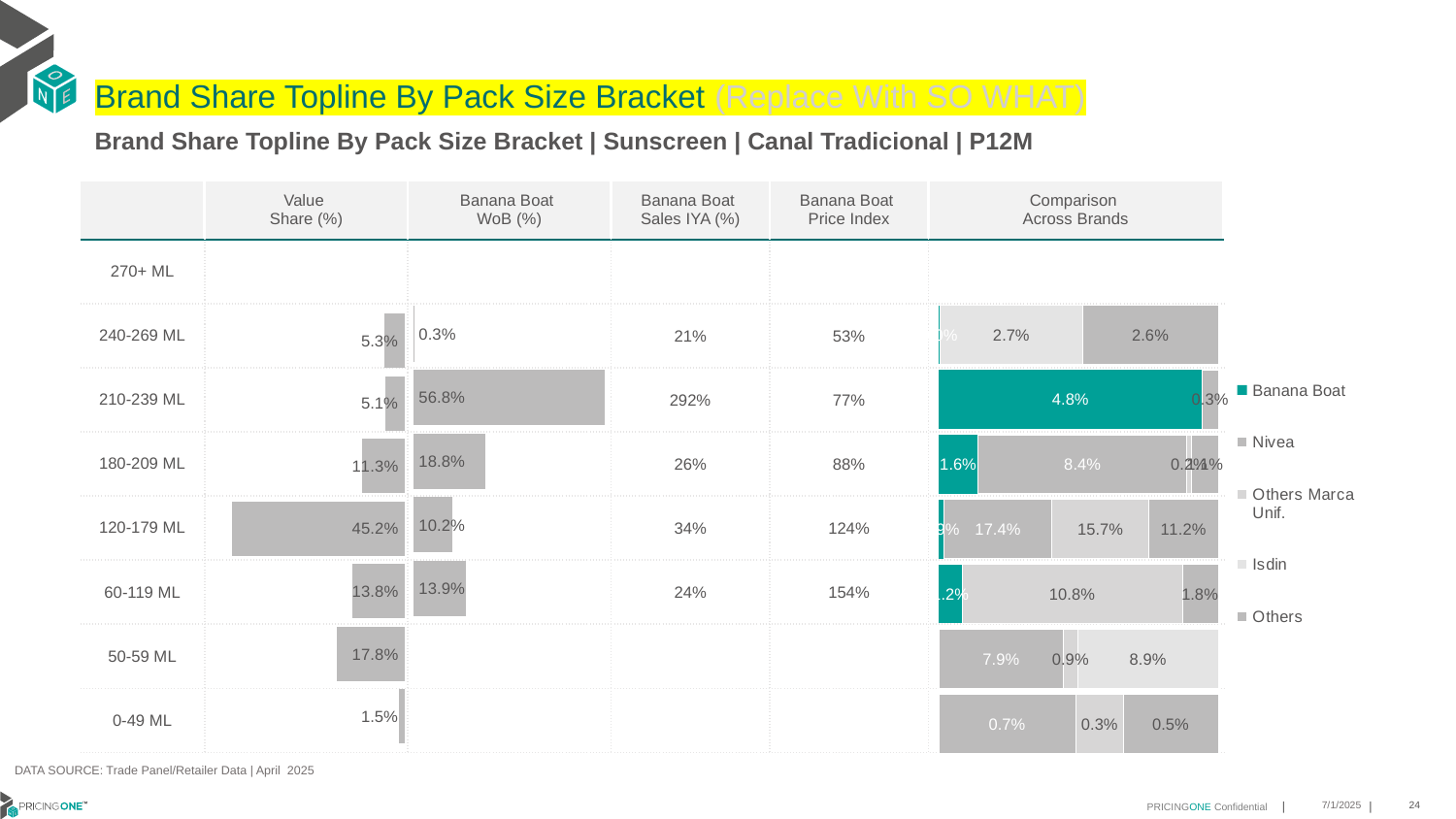

# Brand Share Topline By Pack Size Bracket (Replace With SO WHAT)
Brand Share Topline By Pack Size Bracket | Sunscreen | Canal Tradicional | P12M
|  | Value Share (%) | Banana Boat WoB (%) | Banana Boat Sales IYA (%) | Banana Boat Price Index | Comparison Across Brands |
| --- | --- | --- | --- | --- | --- |
| 270+ ML |  |  |  |  |  |
| 240-269 ML |  |  | 21% | 53% |  |
| 210-239 ML |  |  | 292% | 77% |  |
| 180-209 ML |  |  | 26% | 88% |  |
| 120-179 ML |  |  | 34% | 124% |  |
| 60-119 ML |  |  | 24% | 154% |  |
| 50-59 ML |  |  |  |  |  |
| 0-49 ML |  |  |  |  |  |

### Chart

| Category | Banana Boat | Nivea | Others Marca Unif. | Isdin | Others |
|---|---|---|---|---|---|
| 270+ ML | None | None | None | None | None |
| 240-269 ML | 0.00028354032268939375 | None | None | 0.027217197951360326 | 0.025898996769148388 |
| 210-239 ML | 0.047836926852182174 | None | None | None | 0.0029361005358102214 |
| 180-209 ML | 0.01582352086464997 | 0.0844751878878532 | 0.0019435298747451548 | None | 0.01077269704975237 |
| 120-179 ML | 0.008556239167758285 | 0.1744070608123177 | 0.1571134549877045 | None | 0.11192641532182165 |
| 60-119 ML | 0.011667163636877205 | None | 0.10845638765240342 | None | 0.01782426149255913 |
| 50-59 ML | None | 0.07944463120169153 | 0.009238259966460296 | 0.08928364397229659 | None |
| 0-49 ML | None | 0.007309451687194581 | 0.0025410511091505366 | None | 0.0050442808835734045 |

### Chart

| Category | Value Share |
|---|---|
|  | None |

### Chart

| Category | Brand WoB % |
|---|---|
|  | None |
DATA SOURCE: Trade Panel/Retailer Data | April  2025

7/1/2025
24